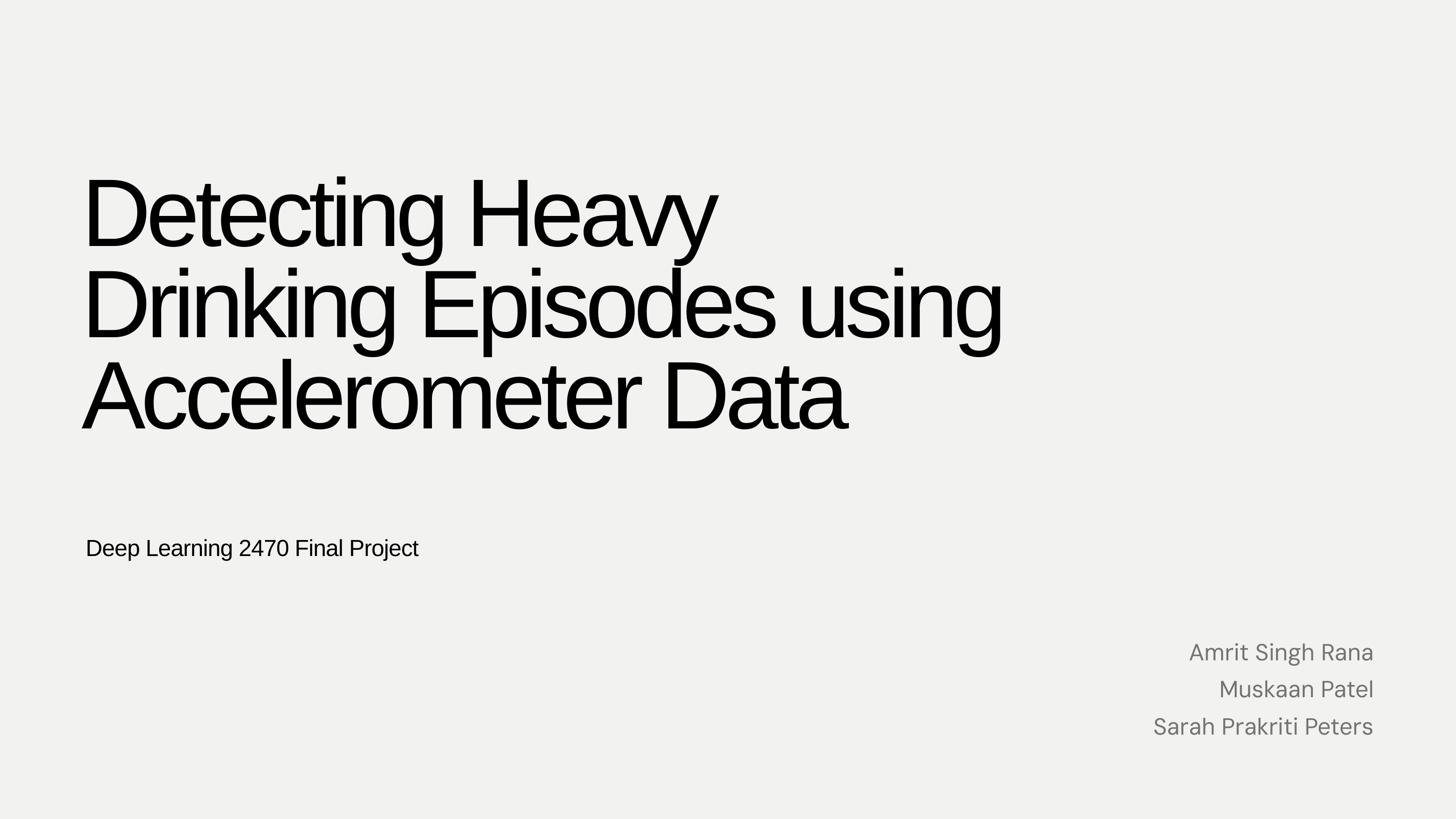

Detecting Heavy Drinking Episodes using Accelerometer Data
Deep Learning 2470 Final Project
Amrit Singh Rana
Muskaan Patel
Sarah Prakriti Peters